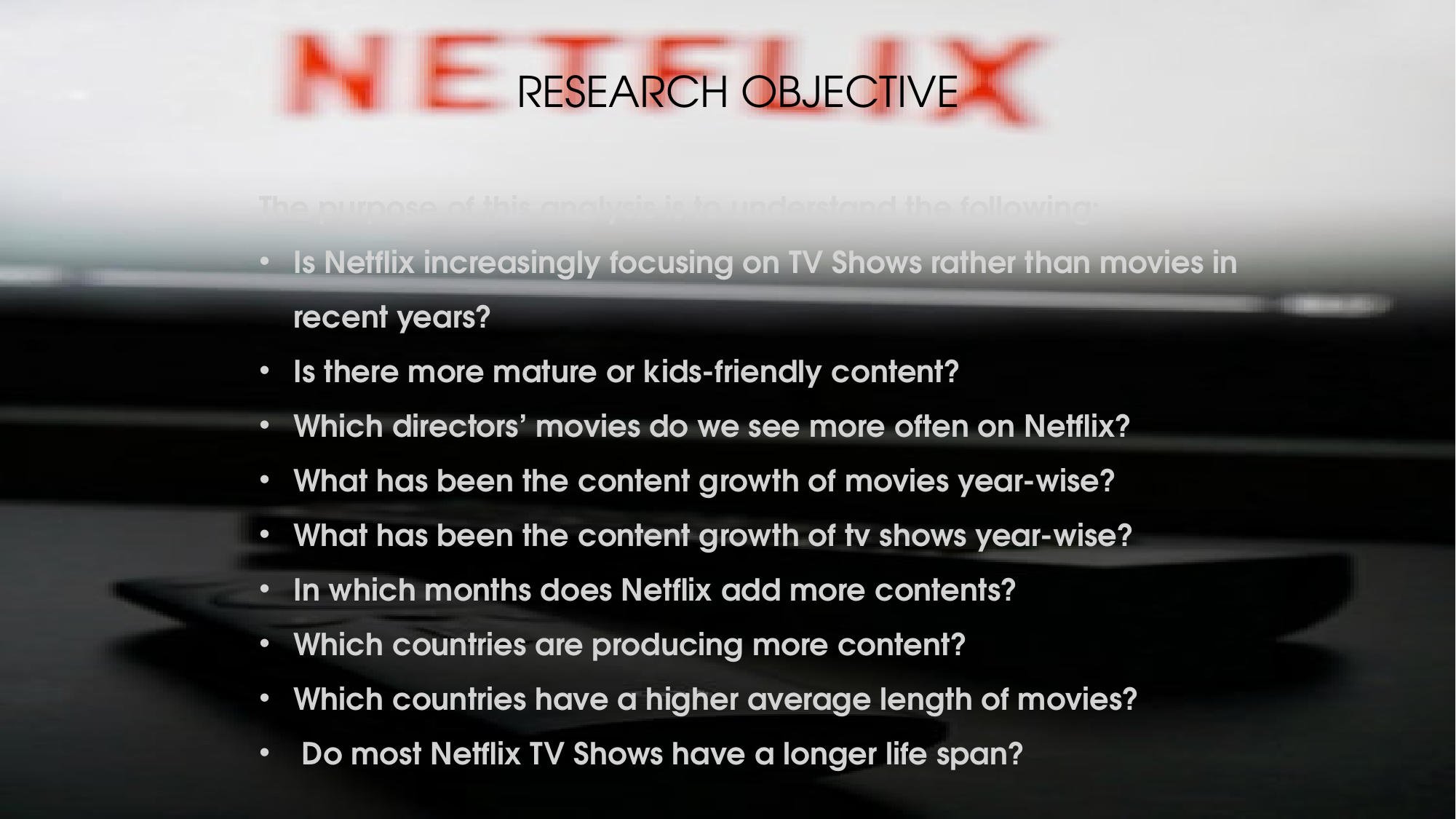

# Research Objective
The purpose of this analysis is to understand the following:
Is Netflix increasingly focusing on TV Shows rather than movies in recent years?
Is there more mature or kids-friendly content?
Which directors’ movies do we see more often on Netflix?
What has been the content growth of movies year-wise?
What has been the content growth of tv shows year-wise?
In which months does Netflix add more contents?
Which countries are producing more content?
Which countries have a higher average length of movies?
 Do most Netflix TV Shows have a longer life span?